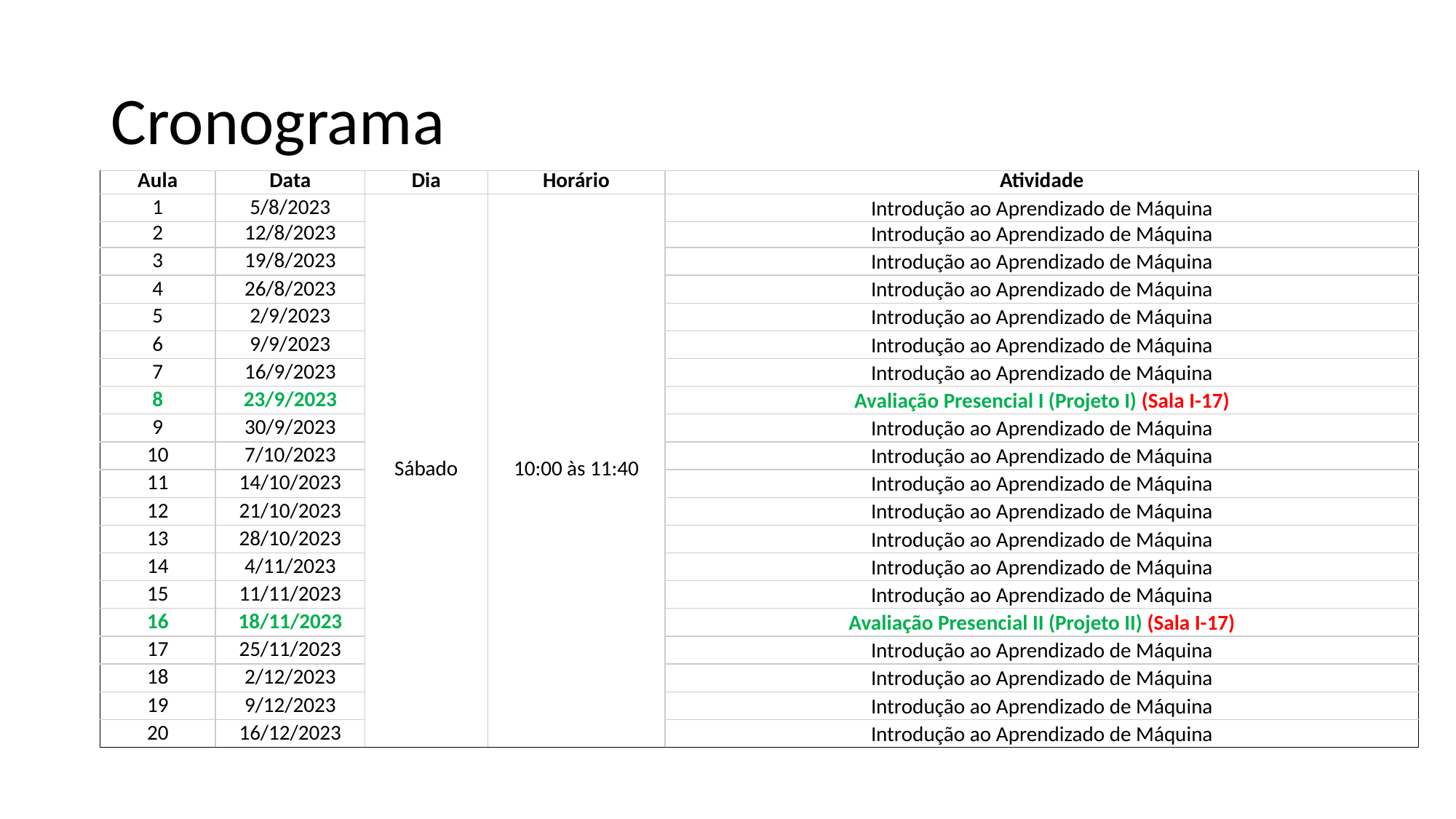

# Cronograma
| Aula | Data | Dia | Horário | Atividade |
| --- | --- | --- | --- | --- |
| 1 | 5/8/2023 | Sábado | 10:00 às 11:40 | Introdução ao Aprendizado de Máquina |
| 2 | 12/8/2023 |  |  | Introdução ao Aprendizado de Máquina |
| 3 | 19/8/2023 |  |  | Introdução ao Aprendizado de Máquina |
| 4 | 26/8/2023 |  |  | Introdução ao Aprendizado de Máquina |
| 5 | 2/9/2023 |  |  | Introdução ao Aprendizado de Máquina |
| 6 | 9/9/2023 |  |  | Introdução ao Aprendizado de Máquina |
| 7 | 16/9/2023 |  |  | Introdução ao Aprendizado de Máquina |
| 8 | 23/9/2023 |  |  | Avaliação Presencial I (Projeto I) (Sala I-17) |
| 9 | 30/9/2023 |  |  | Introdução ao Aprendizado de Máquina |
| 10 | 7/10/2023 |  |  | Introdução ao Aprendizado de Máquina |
| 11 | 14/10/2023 |  |  | Introdução ao Aprendizado de Máquina |
| 12 | 21/10/2023 |  |  | Introdução ao Aprendizado de Máquina |
| 13 | 28/10/2023 |  |  | Introdução ao Aprendizado de Máquina |
| 14 | 4/11/2023 |  |  | Introdução ao Aprendizado de Máquina |
| 15 | 11/11/2023 |  |  | Introdução ao Aprendizado de Máquina |
| 16 | 18/11/2023 |  |  | Avaliação Presencial II (Projeto II) (Sala I-17) |
| 17 | 25/11/2023 |  |  | Introdução ao Aprendizado de Máquina |
| 18 | 2/12/2023 |  |  | Introdução ao Aprendizado de Máquina |
| 19 | 9/12/2023 |  |  | Introdução ao Aprendizado de Máquina |
| 20 | 16/12/2023 |  |  | Introdução ao Aprendizado de Máquina |